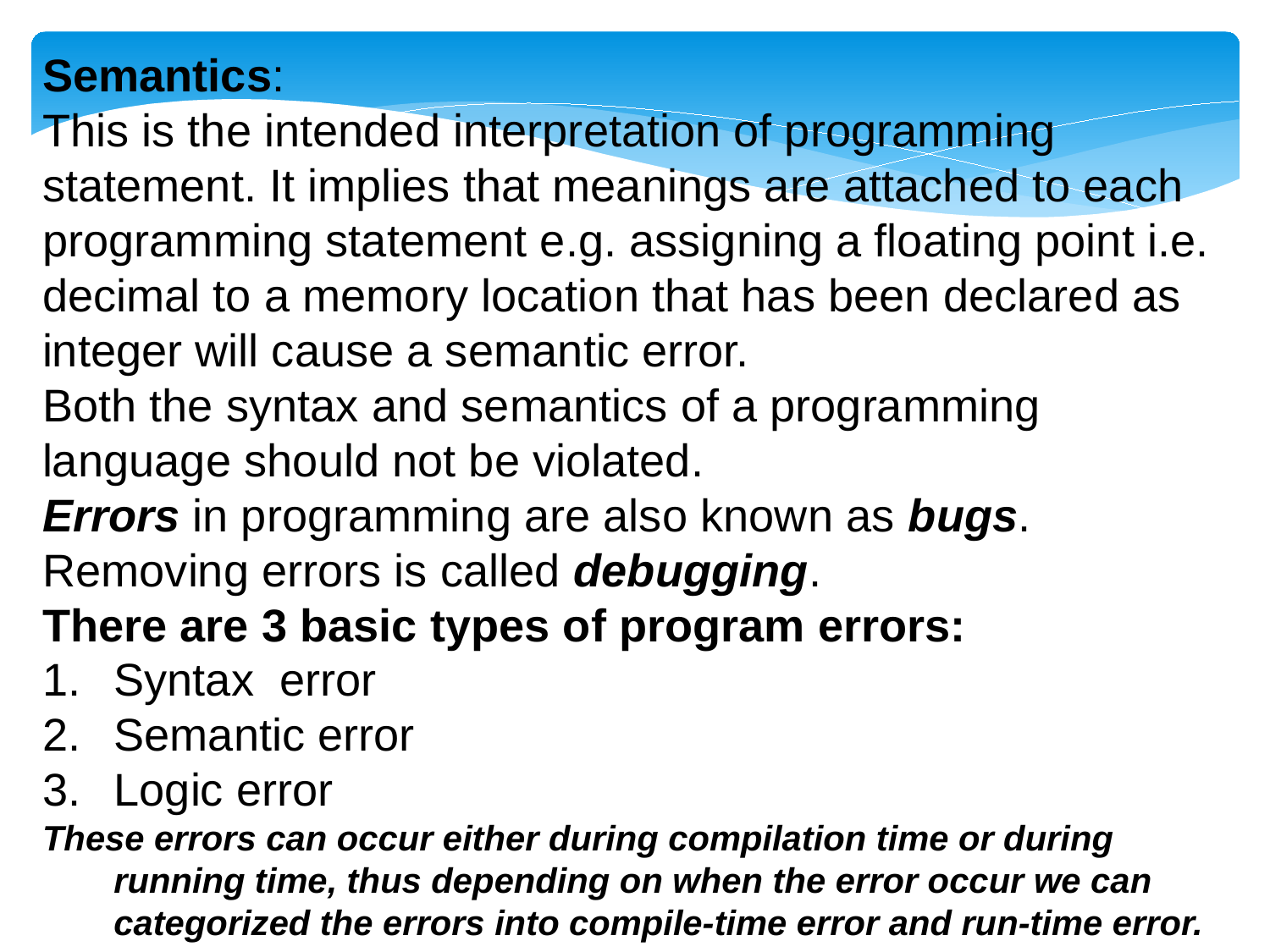

Semantics:
This is the intended interpretation of programming statement. It implies that meanings are attached to each programming statement e.g. assigning a floating point i.e. decimal to a memory location that has been declared as integer will cause a semantic error.
Both the syntax and semantics of a programming language should not be violated.
Errors in programming are also known as bugs. Removing errors is called debugging.
There are 3 basic types of program errors:
Syntax  error
Semantic error
Logic error
These errors can occur either during compilation time or during running time, thus depending on when the error occur we can categorized the errors into compile-time error and run-time error.